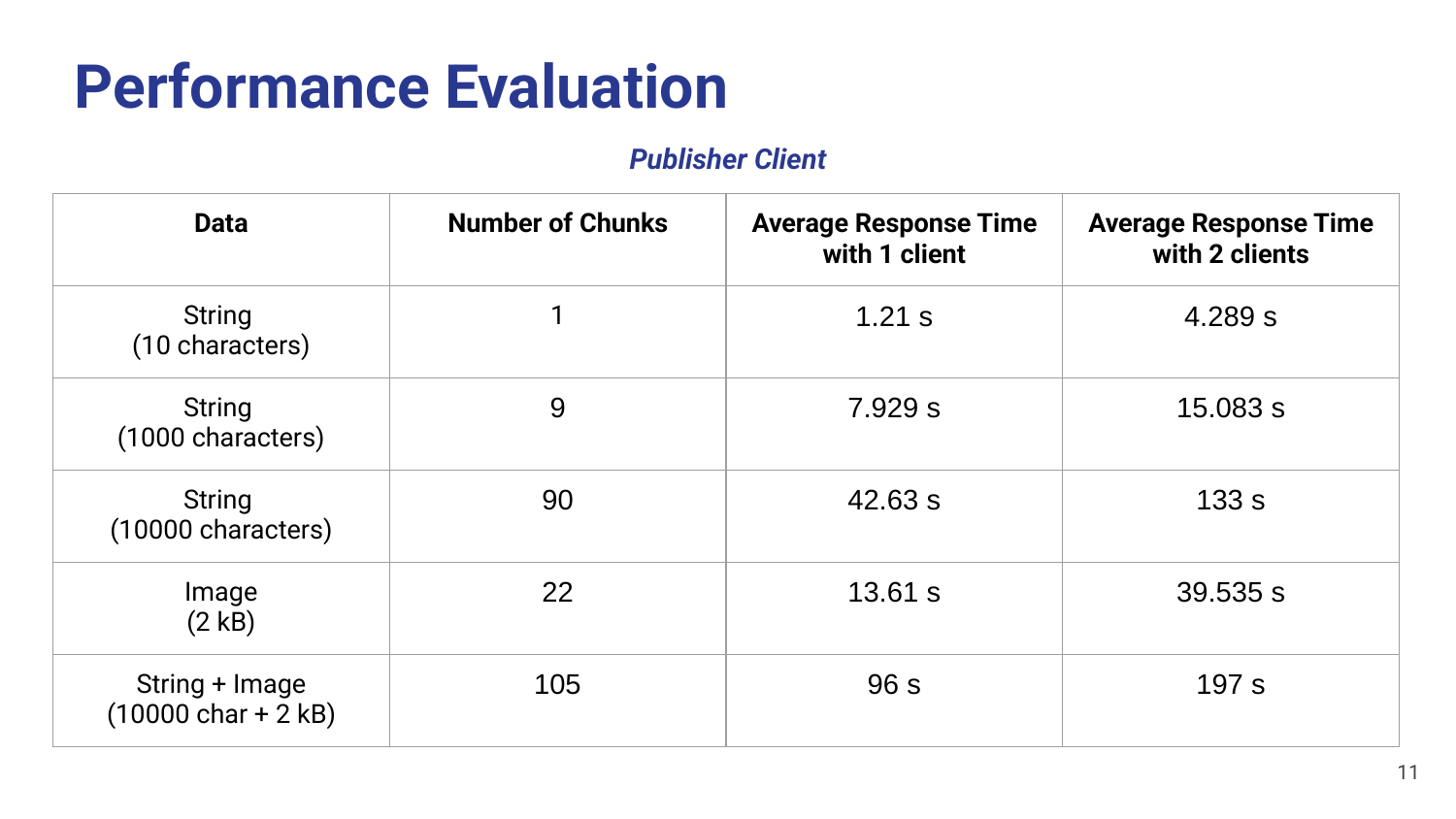

# Performance Evaluation
Publisher Client
| Data | Number of Chunks | Average Response Time with 1 client | Average Response Time with 2 clients |
| --- | --- | --- | --- |
| String (10 characters) | 1 | 1.21 s | 4.289 s |
| String (1000 characters) | 9 | 7.929 s | 15.083 s |
| String (10000 characters) | 90 | 42.63 s | 133 s |
| Image (2 kB) | 22 | 13.61 s | 39.535 s |
| String + Image (10000 char + 2 kB) | 105 | 96 s | 197 s |
11